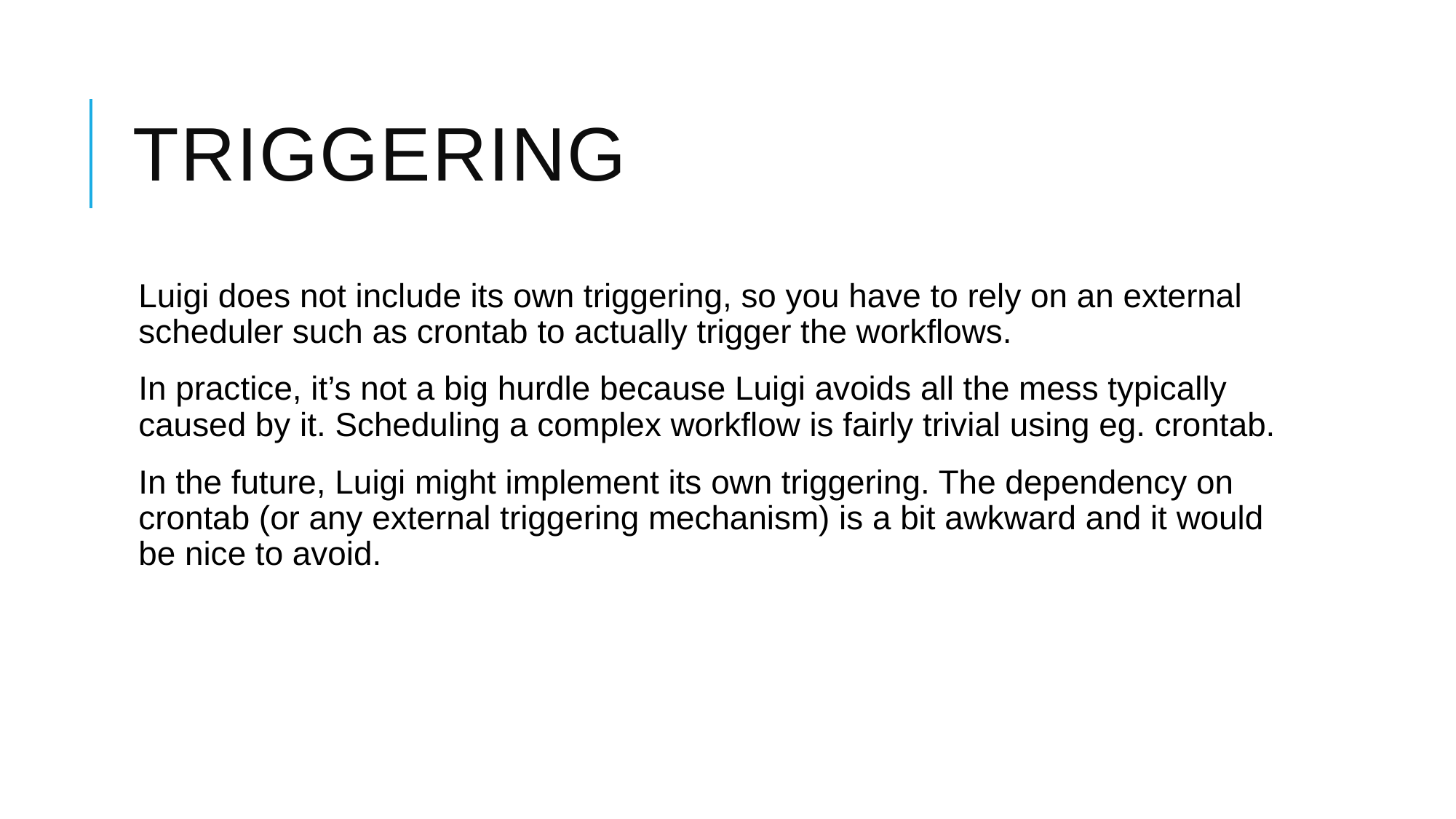

# triggering
Luigi does not include its own triggering, so you have to rely on an external scheduler such as crontab to actually trigger the workflows.
In practice, it’s not a big hurdle because Luigi avoids all the mess typically caused by it. Scheduling a complex workflow is fairly trivial using eg. crontab.
In the future, Luigi might implement its own triggering. The dependency on crontab (or any external triggering mechanism) is a bit awkward and it would be nice to avoid.